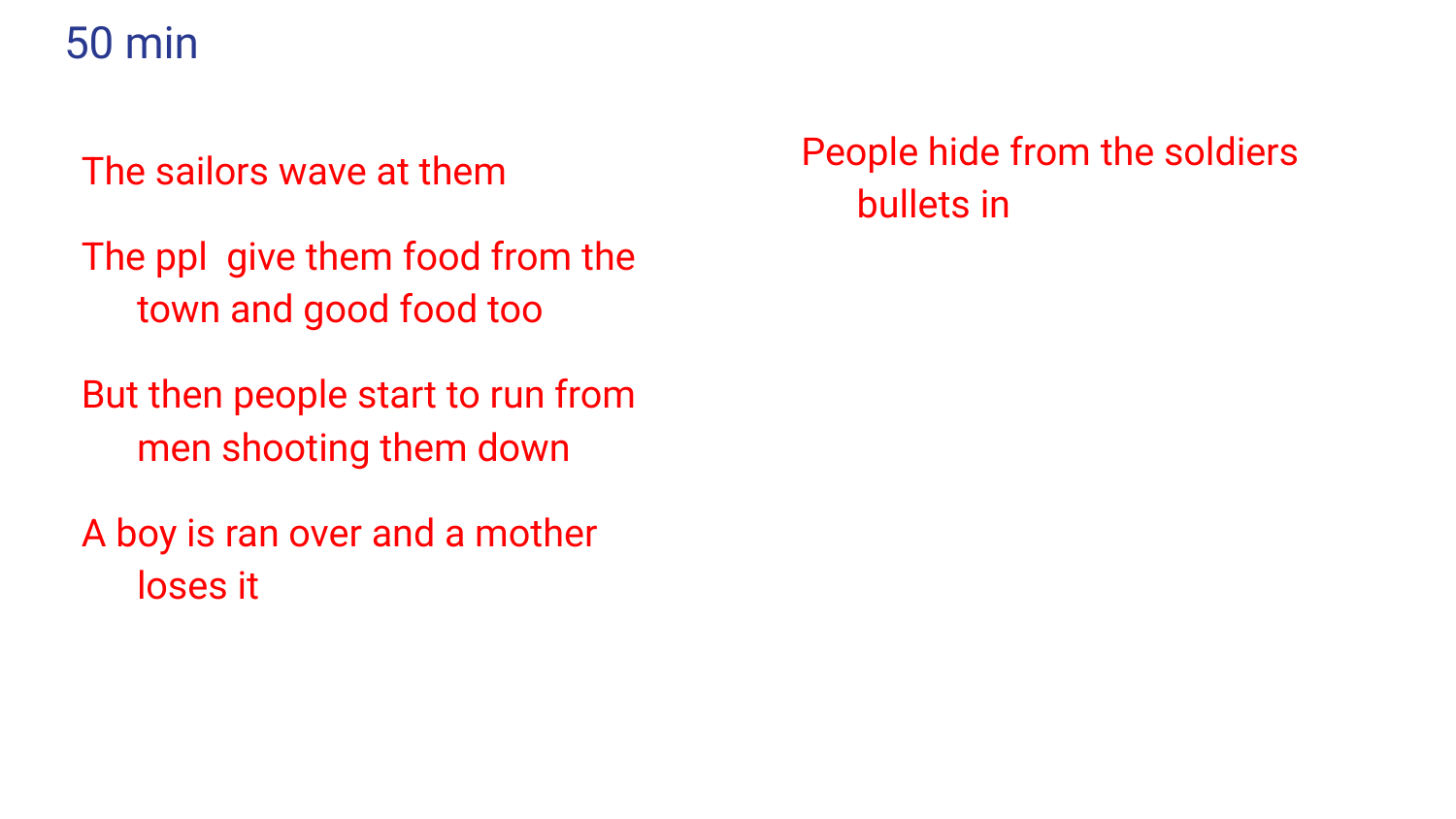

# 50 min
People hide from the soldiers bullets in
The sailors wave at them
The ppl  give them food from the town and good food too
But then people start to run from men shooting them down
A boy is ran over and a mother loses it